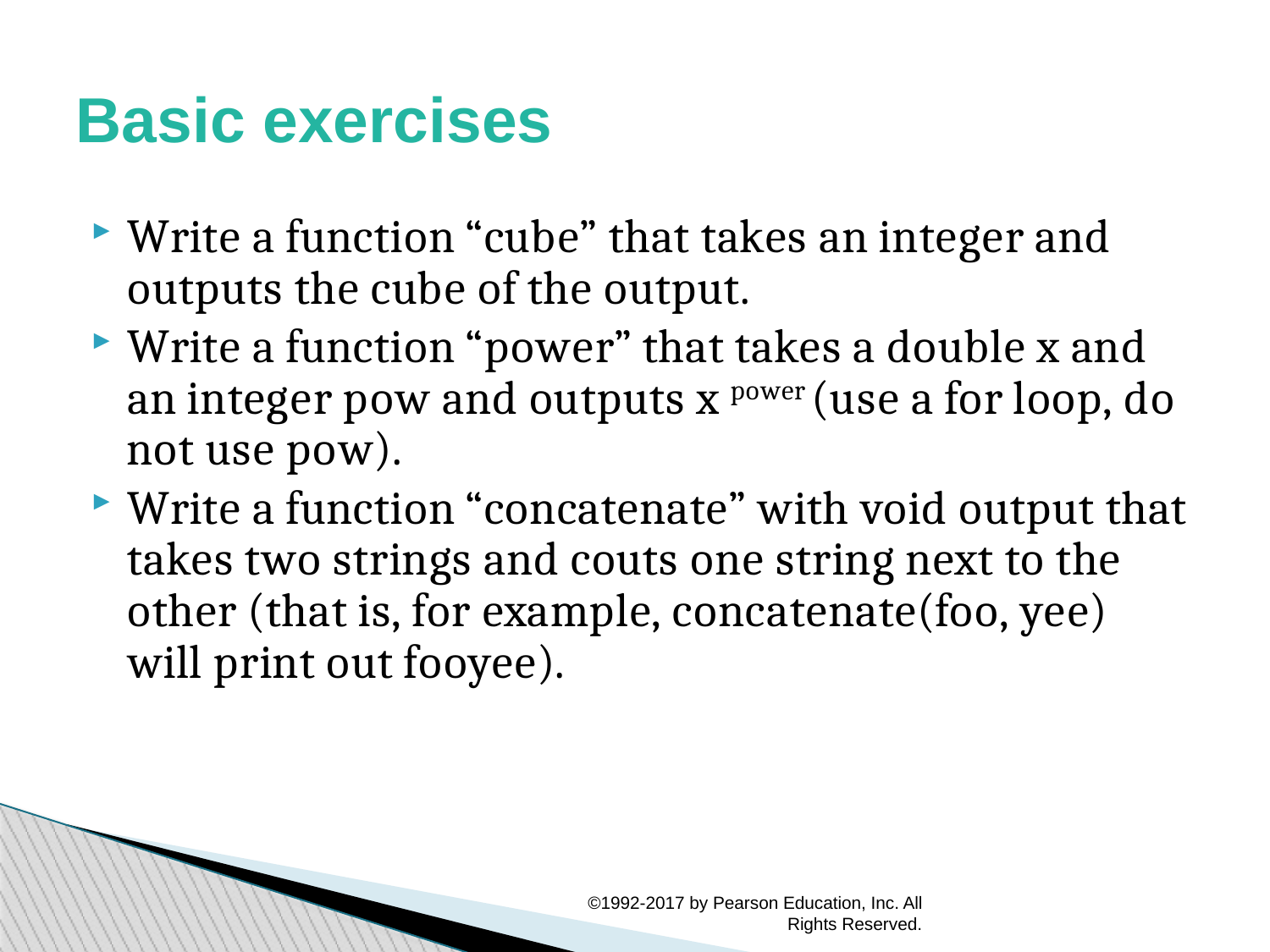

Basic exercises
Write a function “cube” that takes an integer and outputs the cube of the output.
Write a function “power” that takes a double x and an integer pow and outputs x power (use a for loop, do not use pow).
Write a function “concatenate” with void output that takes two strings and couts one string next to the other (that is, for example, concatenate(foo, yee) will print out fooyee).
©1992-2017 by Pearson Education, Inc. All Rights Reserved.